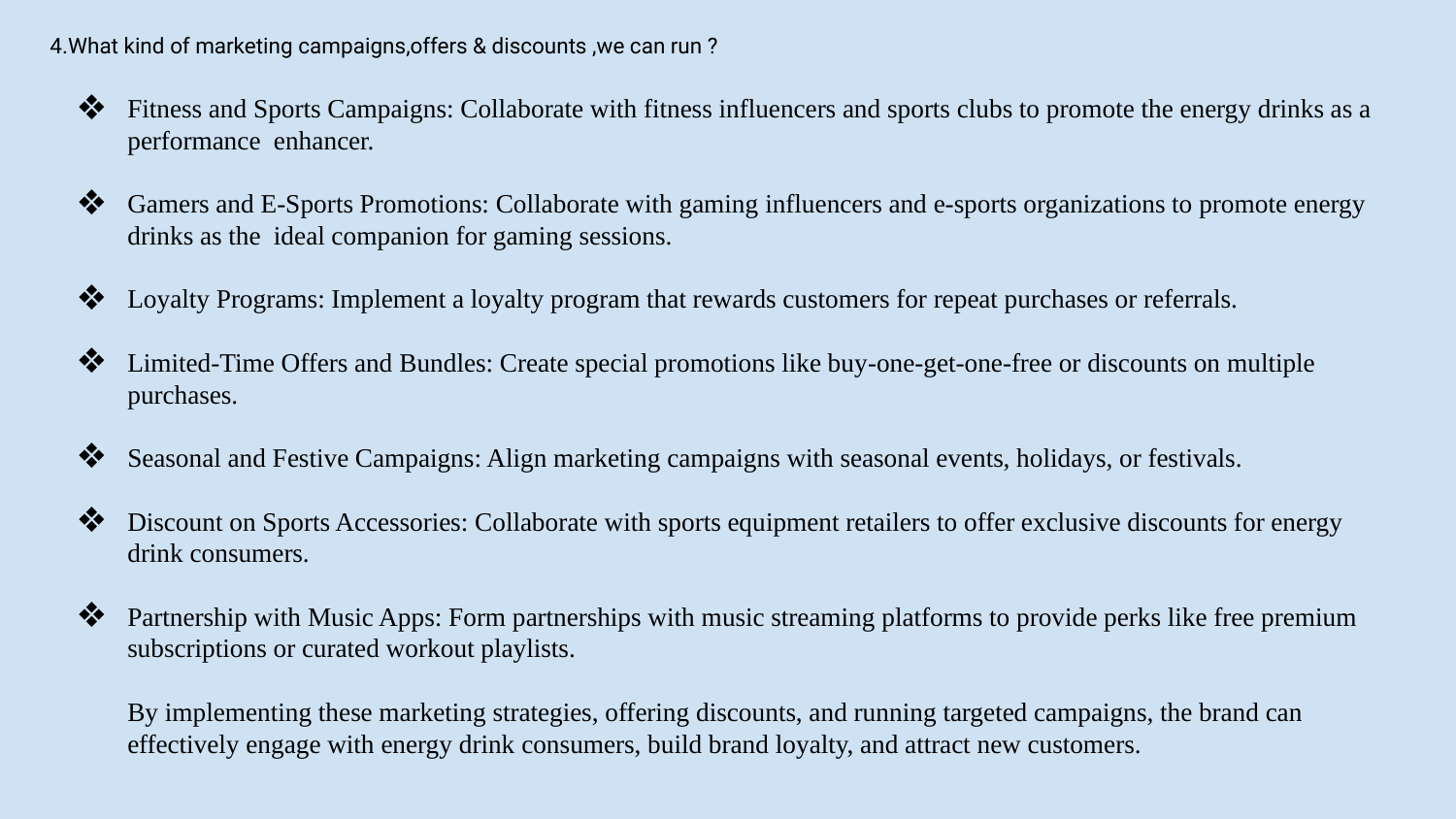

4.What kind of marketing campaigns,offers & discounts ,we can run ?
Fitness and Sports Campaigns: Collaborate with fitness influencers and sports clubs to promote the energy drinks as a
performance  enhancer.

Gamers and E-Sports Promotions: Collaborate with gaming influencers and e-sports organizations to promote energy drinks as the  ideal companion for gaming sessions.

Loyalty Programs: Implement a loyalty program that rewards customers for repeat purchases or referrals.

Limited-Time Offers and Bundles: Create special promotions like buy-one-get-one-free or discounts on multiple purchases.

Seasonal and Festive Campaigns: Align marketing campaigns with seasonal events, holidays, or festivals.

Discount on Sports Accessories: Collaborate with sports equipment retailers to offer exclusive discounts for energy drink consumers.

Partnership with Music Apps: Form partnerships with music streaming platforms to provide perks like free premium subscriptions or curated workout playlists.

By implementing these marketing strategies, offering discounts, and running targeted campaigns, the brand can effectively engage with energy drink consumers, build brand loyalty, and attract new customers.